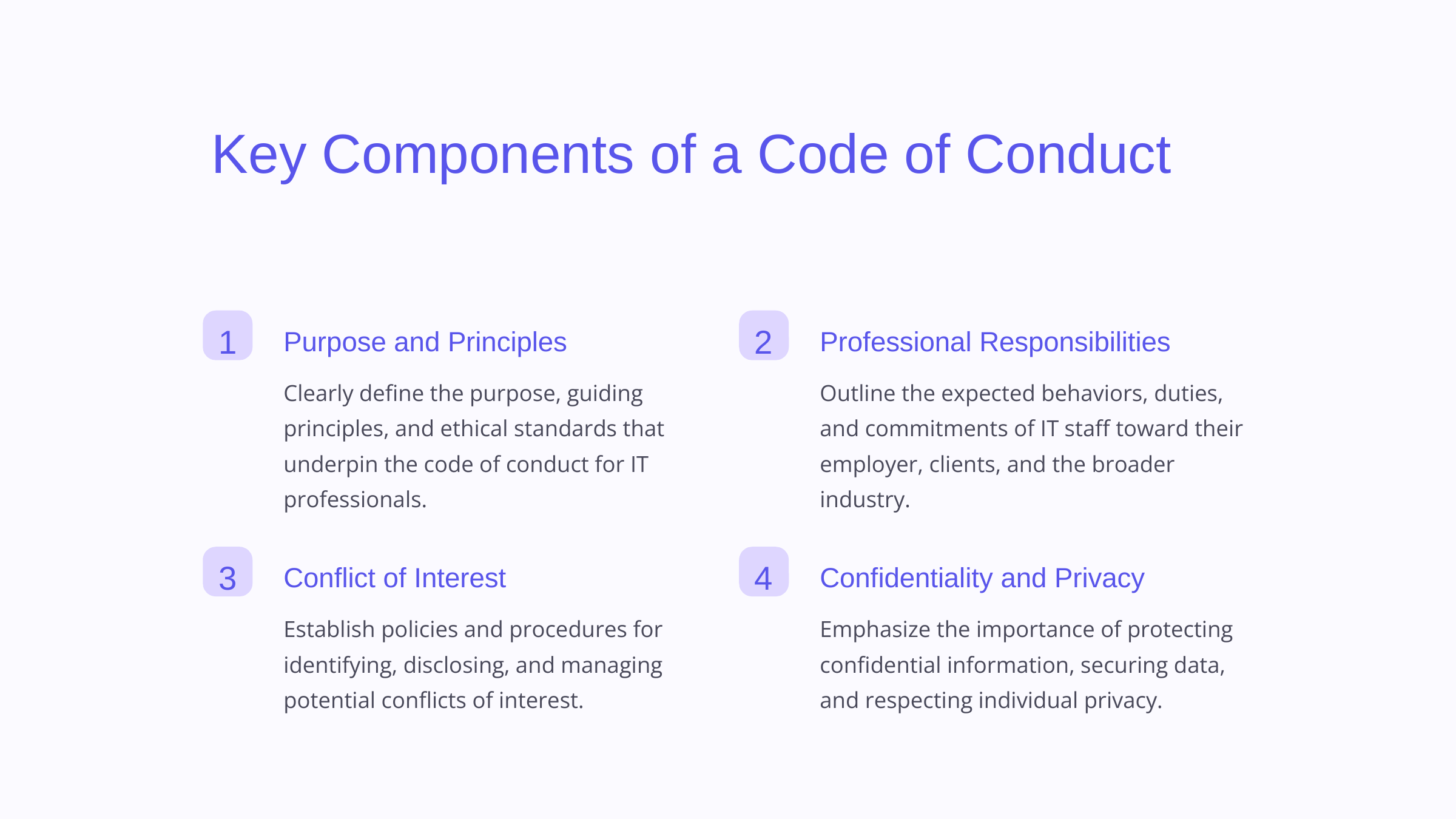

Key Components of a Code of Conduct

1
2
Purpose and Principles
Professional Responsibilities
Clearly define the purpose, guiding principles, and ethical standards that underpin the code of conduct for IT professionals.
Outline the expected behaviors, duties, and commitments of IT staff toward their employer, clients, and the broader industry.

3
4
Conflict of Interest
Confidentiality and Privacy
Establish policies and procedures for identifying, disclosing, and managing potential conflicts of interest.
Emphasize the importance of protecting confidential information, securing data, and respecting individual privacy.